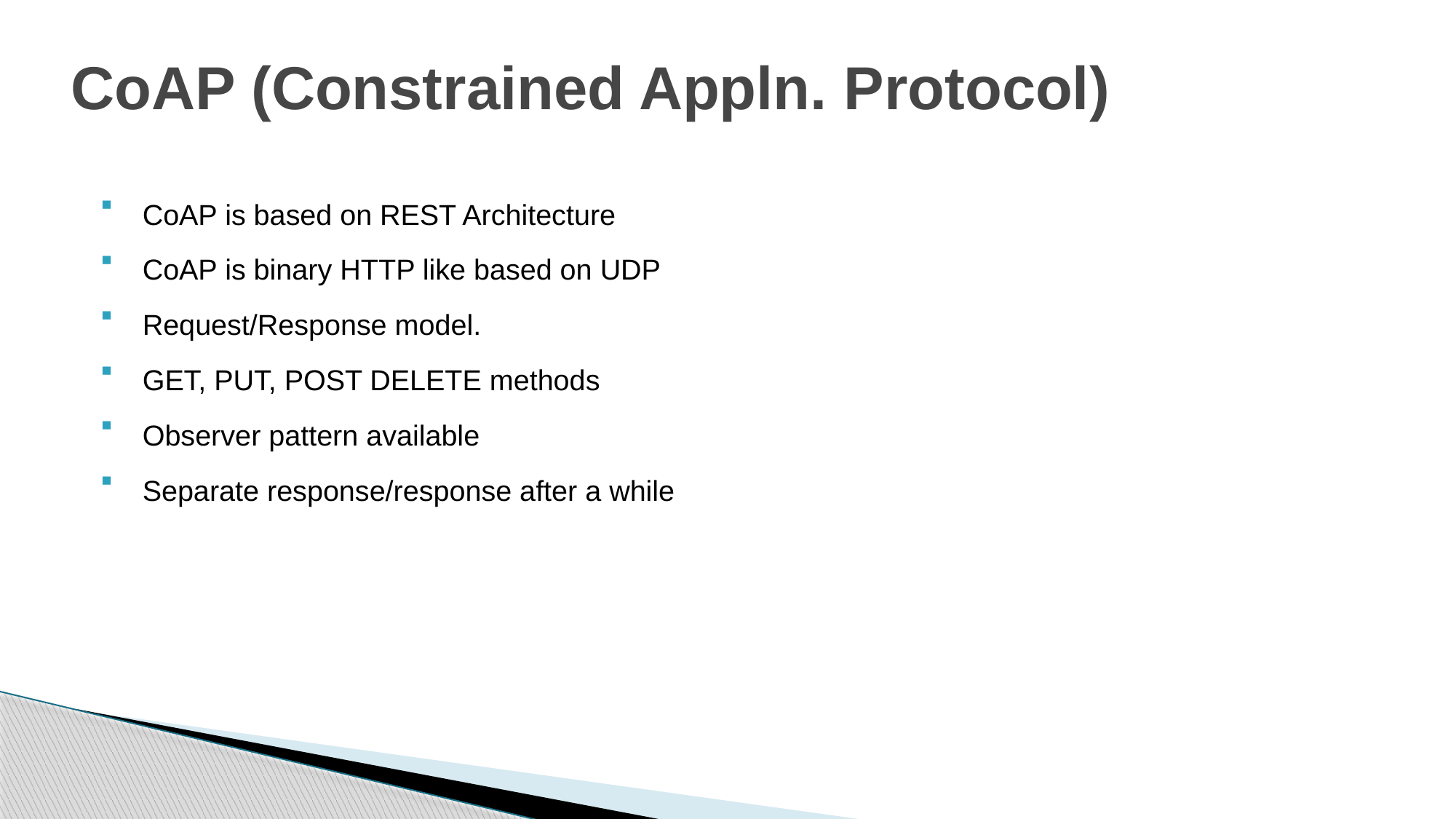

CoAP (Constrained Appln. Protocol)
 CoAP is based on REST Architecture
 CoAP is binary HTTP like based on UDP
 Request/Response model.
 GET, PUT, POST DELETE methods
 Observer pattern available
 Separate response/response after a while